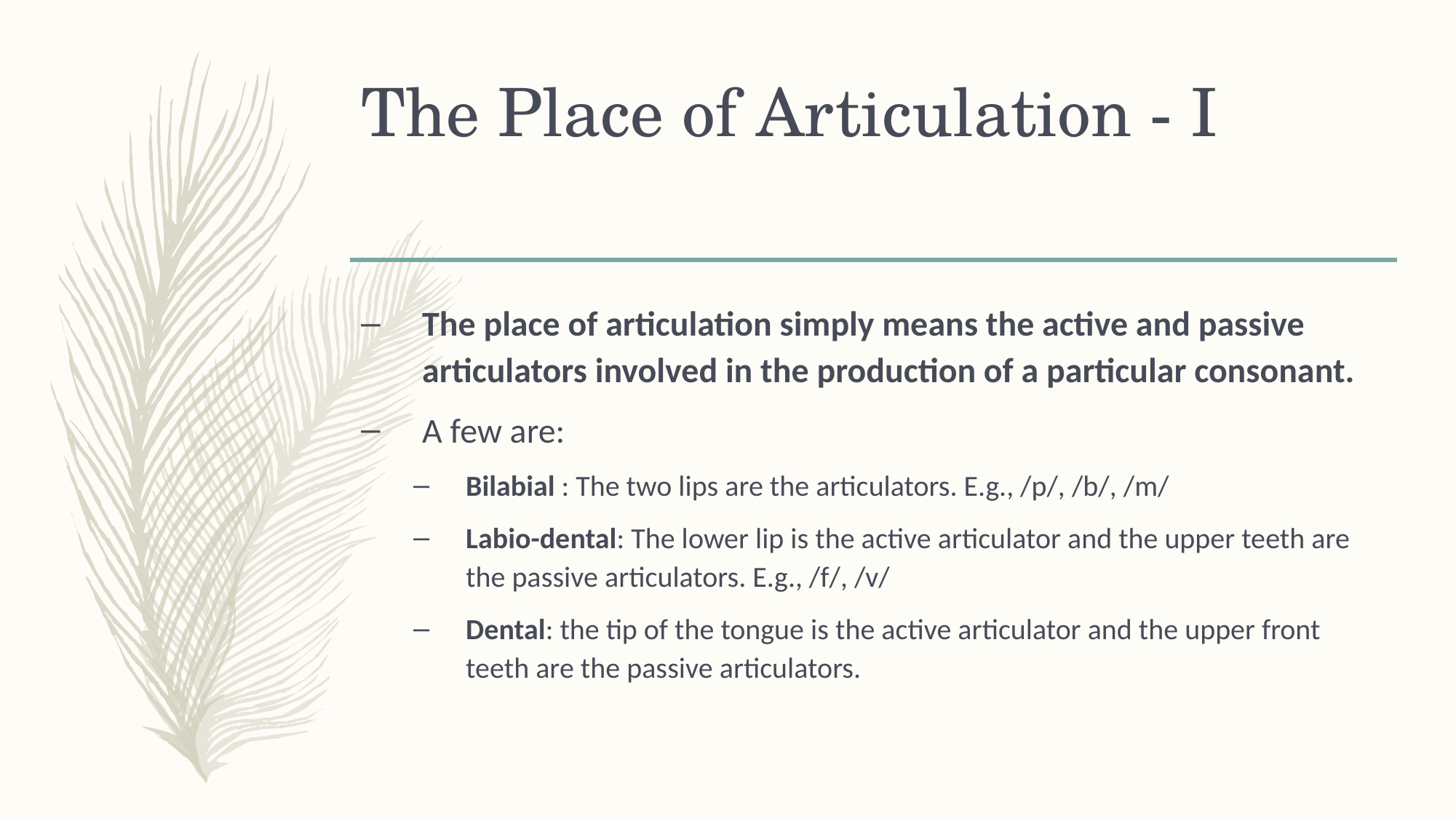

# The Place of Articulation - I
The place of articulation simply means the active and passive articulators involved in the production of a particular consonant.
A few are:
Bilabial : The two lips are the articulators. E.g., /p/, /b/, /m/
Labio-dental: The lower lip is the active articulator and the upper teeth are the passive articulators. E.g., /f/, /v/
Dental: the tip of the tongue is the active articulator and the upper front teeth are the passive articulators.